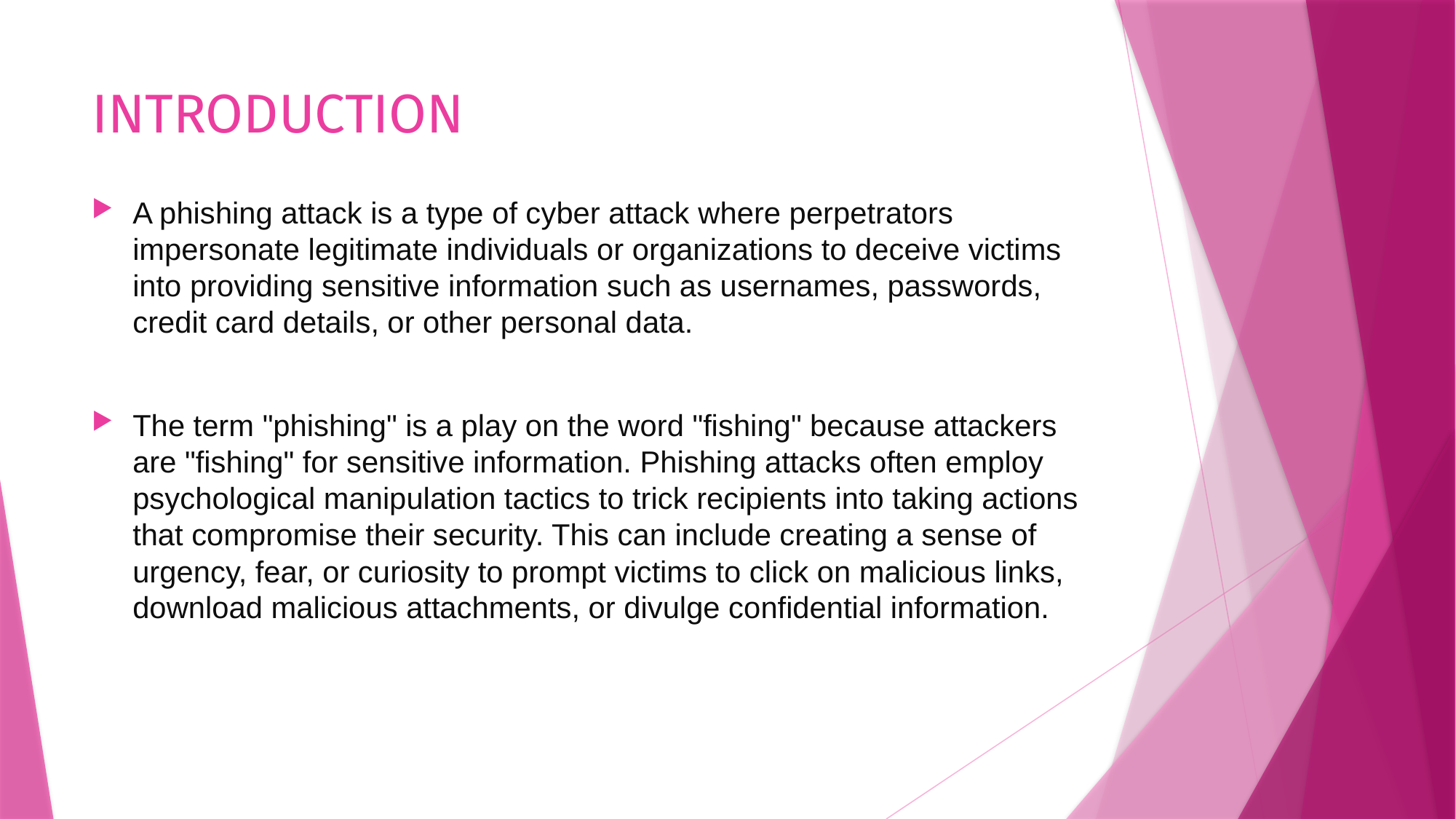

# INTRODUCTION
A phishing attack is a type of cyber attack where perpetrators impersonate legitimate individuals or organizations to deceive victims into providing sensitive information such as usernames, passwords, credit card details, or other personal data.

The term "phishing" is a play on the word "fishing" because attackers are "fishing" for sensitive information. Phishing attacks often employ psychological manipulation tactics to trick recipients into taking actions that compromise their security. This can include creating a sense of urgency, fear, or curiosity to prompt victims to click on malicious links, download malicious attachments, or divulge confidential information.